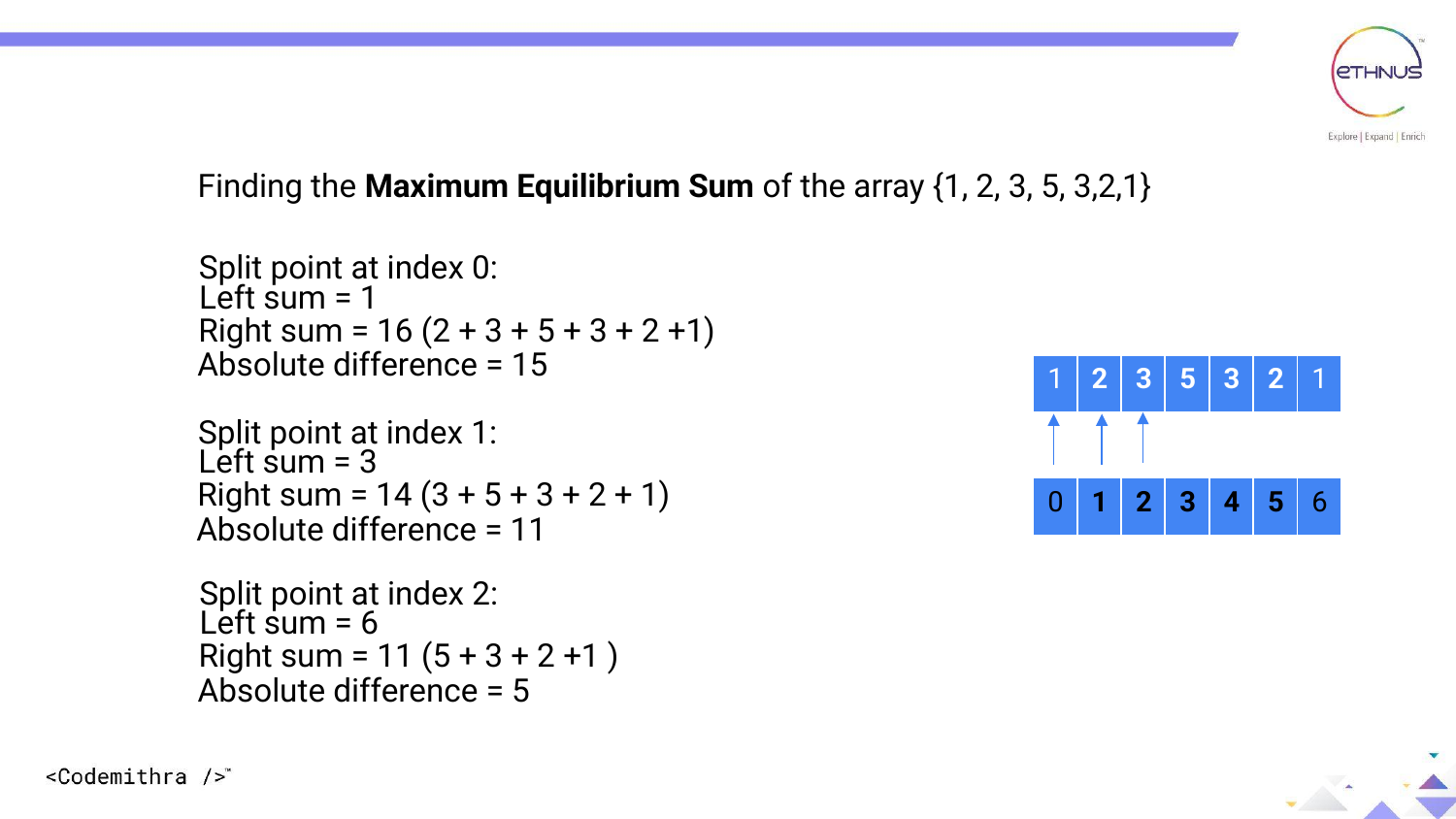

Finding the Maximum Equilibrium Sum of the array {1, 2, 3, 5, 3,2,1}
Split point at index 0:
Left sum = 1
Right sum = 16 (2 + 3 + 5 + 3 + 2 +1)
Absolute difference = 15
| 1 | 2 | 3 | 5 | 3 | 2 | 1 |
| --- | --- | --- | --- | --- | --- | --- |
Split point at index 1:
Left sum = 3
Right sum = 14 (3 + 5 + 3 + 2 + 1)
| 0 | 1 | 2 | 3 | 4 | 5 | 6 |
| --- | --- | --- | --- | --- | --- | --- |
Absolute difference = 11
Split point at index 2:
Left sum = 6
Right sum = 11 (5 + 3 + 2 +1 )
Absolute difference = 5